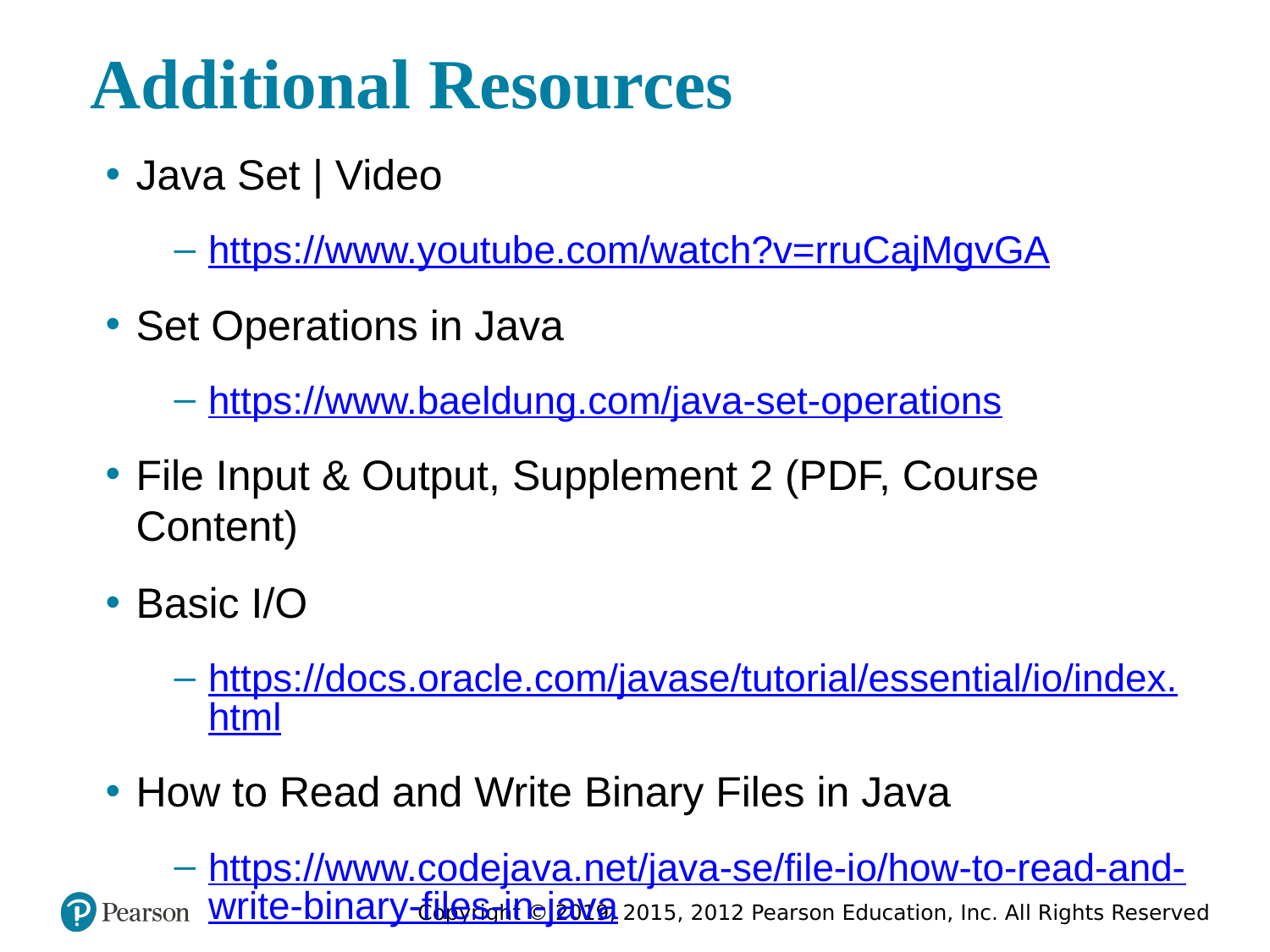

Additional Resources
Java Set | Video
https://www.youtube.com/watch?v=rruCajMgvGA
Set Operations in Java
https://www.baeldung.com/java-set-operations
File Input & Output, Supplement 2 (PDF, Course Content)
Basic I/O
https://docs.oracle.com/javase/tutorial/essential/io/index.html
How to Read and Write Binary Files in Java
https://www.codejava.net/java-se/file-io/how-to-read-and-write-binary-files-in-java